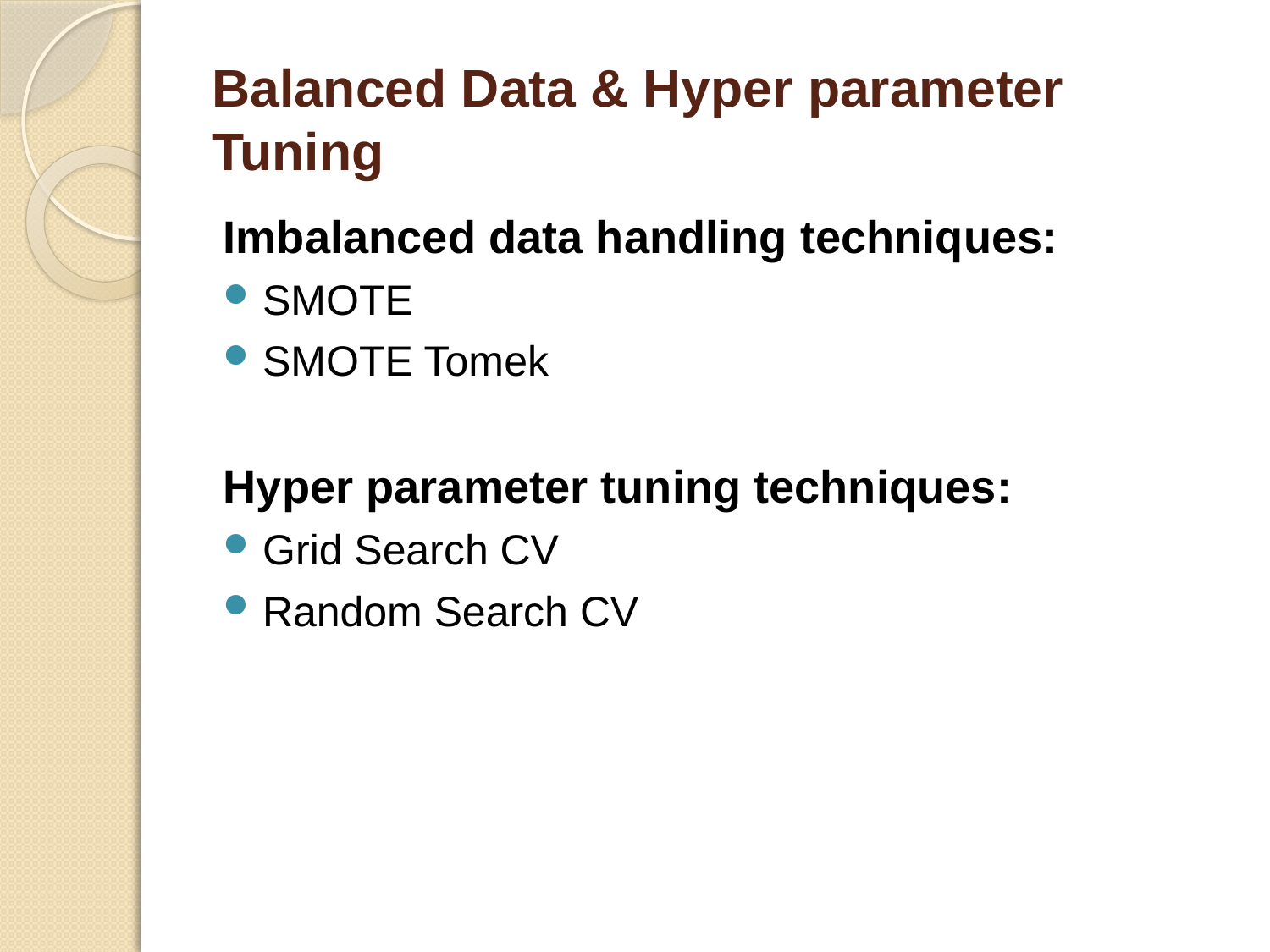

# Balanced Data & Hyper parameter Tuning
Imbalanced data handling techniques:
SMOTE
SMOTE Tomek

Hyper parameter tuning techniques:
Grid Search CV
Random Search CV